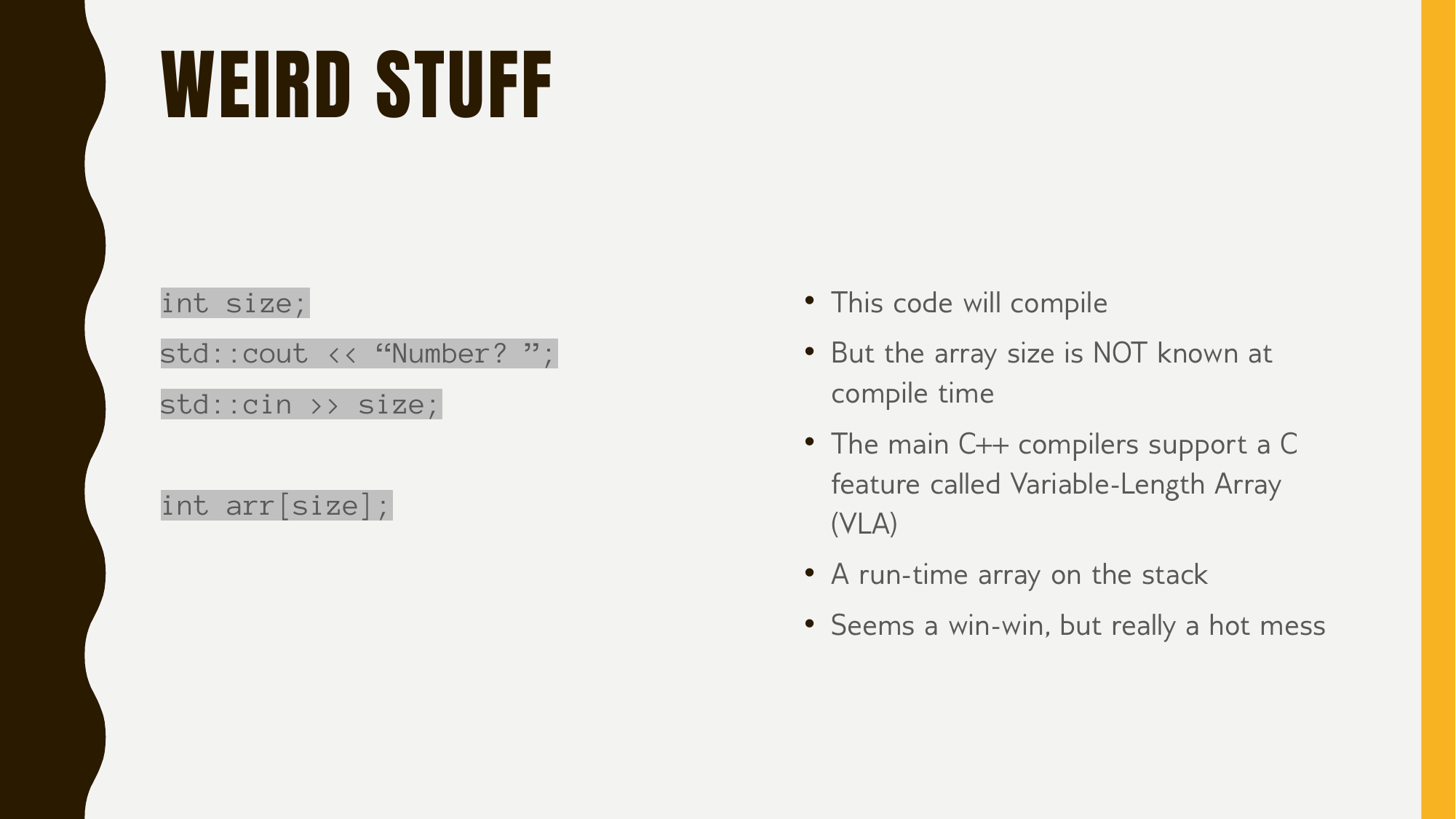

# Weird Stuff
int size;
std::cout << “Number? ”;
std::cin >> size;

int arr[size];
This code will compile
But the array size is NOT known at compile time
The main C++ compilers support a C feature called Variable-Length Array (VLA)
A run-time array on the stack
Seems a win-win, but really a hot mess